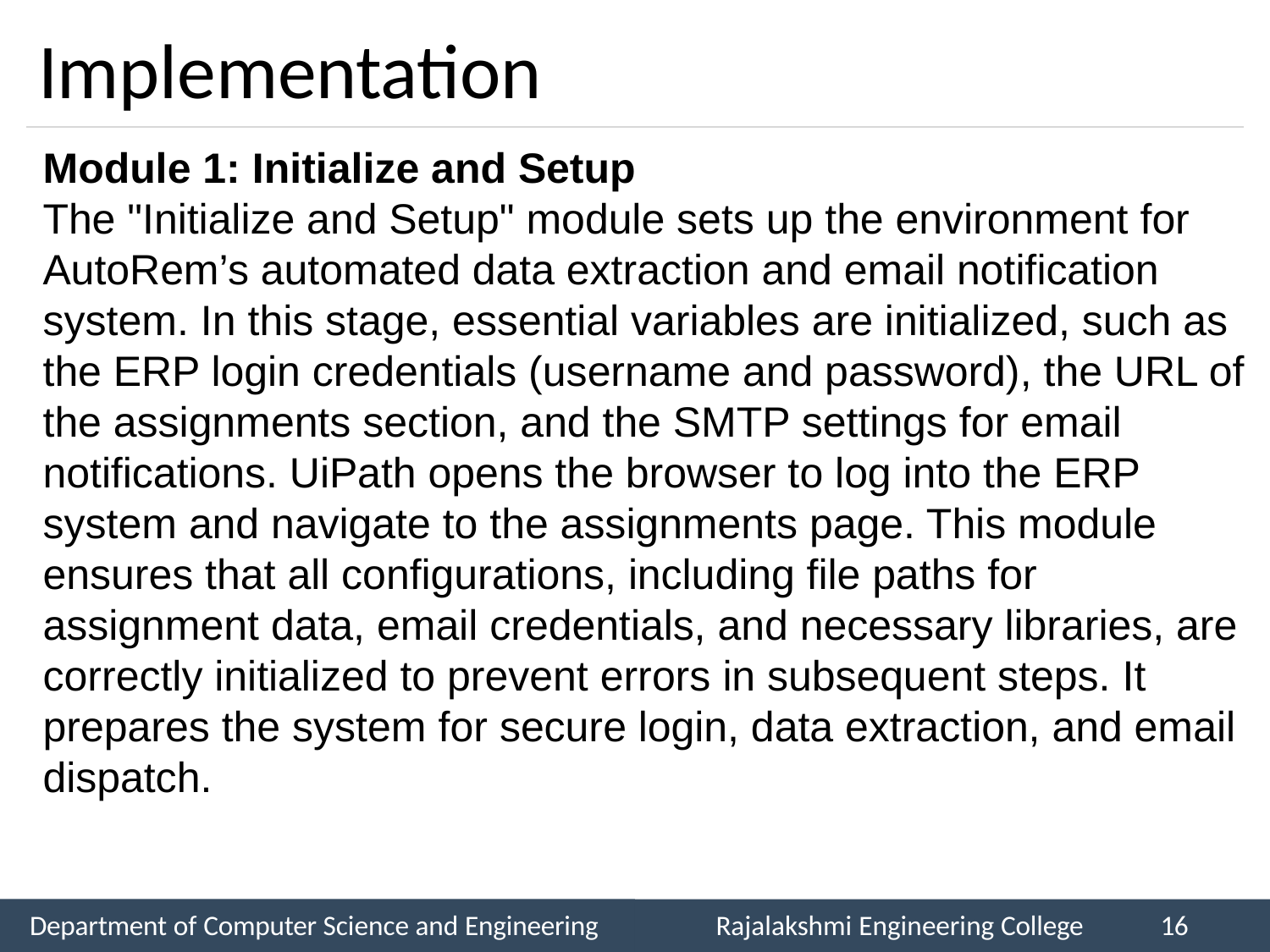

# Implementation
Module 1: Initialize and Setup
The "Initialize and Setup" module sets up the environment for AutoRem’s automated data extraction and email notification system. In this stage, essential variables are initialized, such as the ERP login credentials (username and password), the URL of the assignments section, and the SMTP settings for email notifications. UiPath opens the browser to log into the ERP system and navigate to the assignments page. This module ensures that all configurations, including file paths for assignment data, email credentials, and necessary libraries, are correctly initialized to prevent errors in subsequent steps. It prepares the system for secure login, data extraction, and email dispatch.
Department of Computer Science and Engineering
Rajalakshmi Engineering College
16